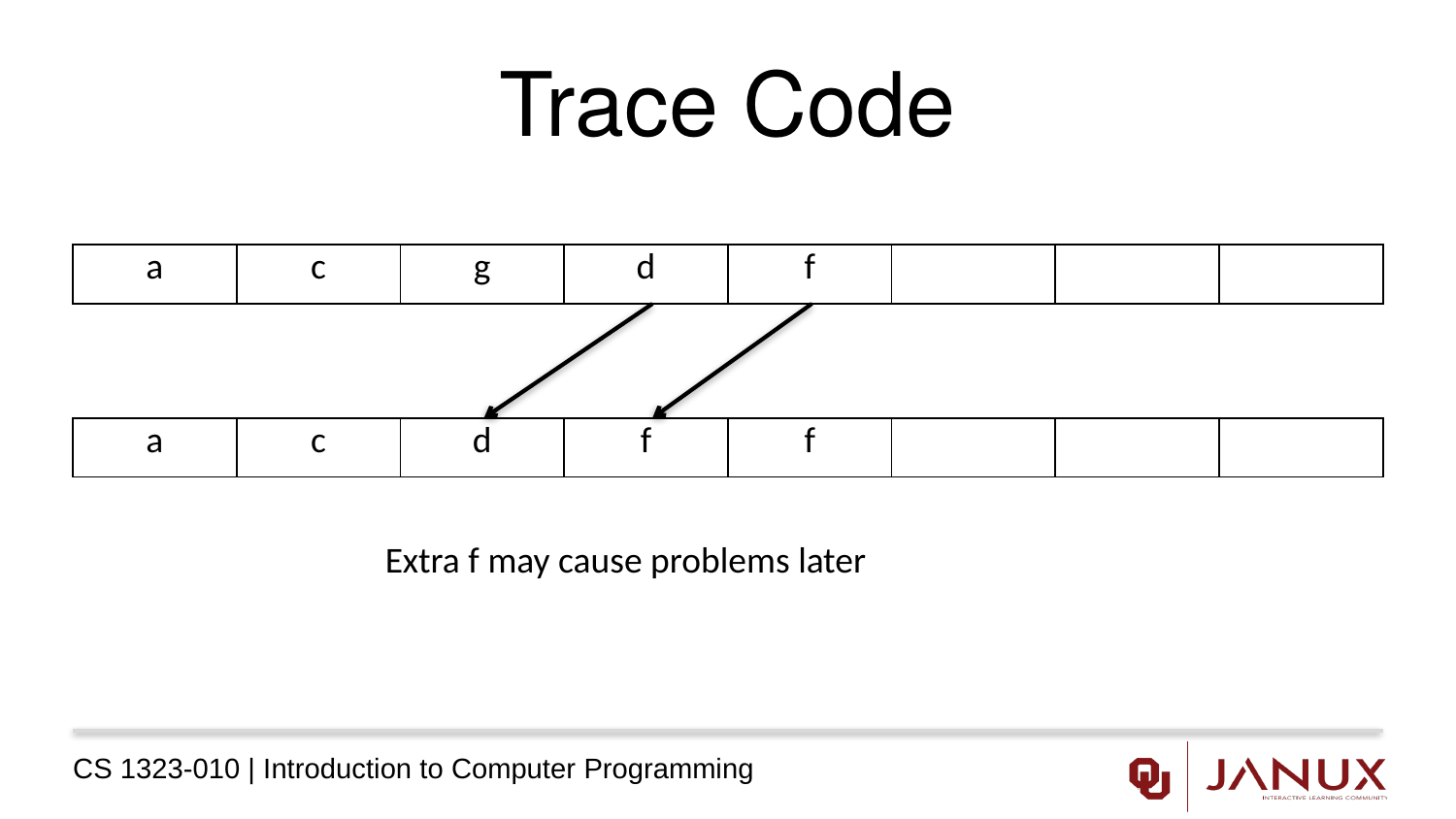

# Trace Code
| a | c | g | d | f |  |  |  |
| --- | --- | --- | --- | --- | --- | --- | --- |
| a | c | d | f | f |  |  |  |
| --- | --- | --- | --- | --- | --- | --- | --- |
Extra f may cause problems later